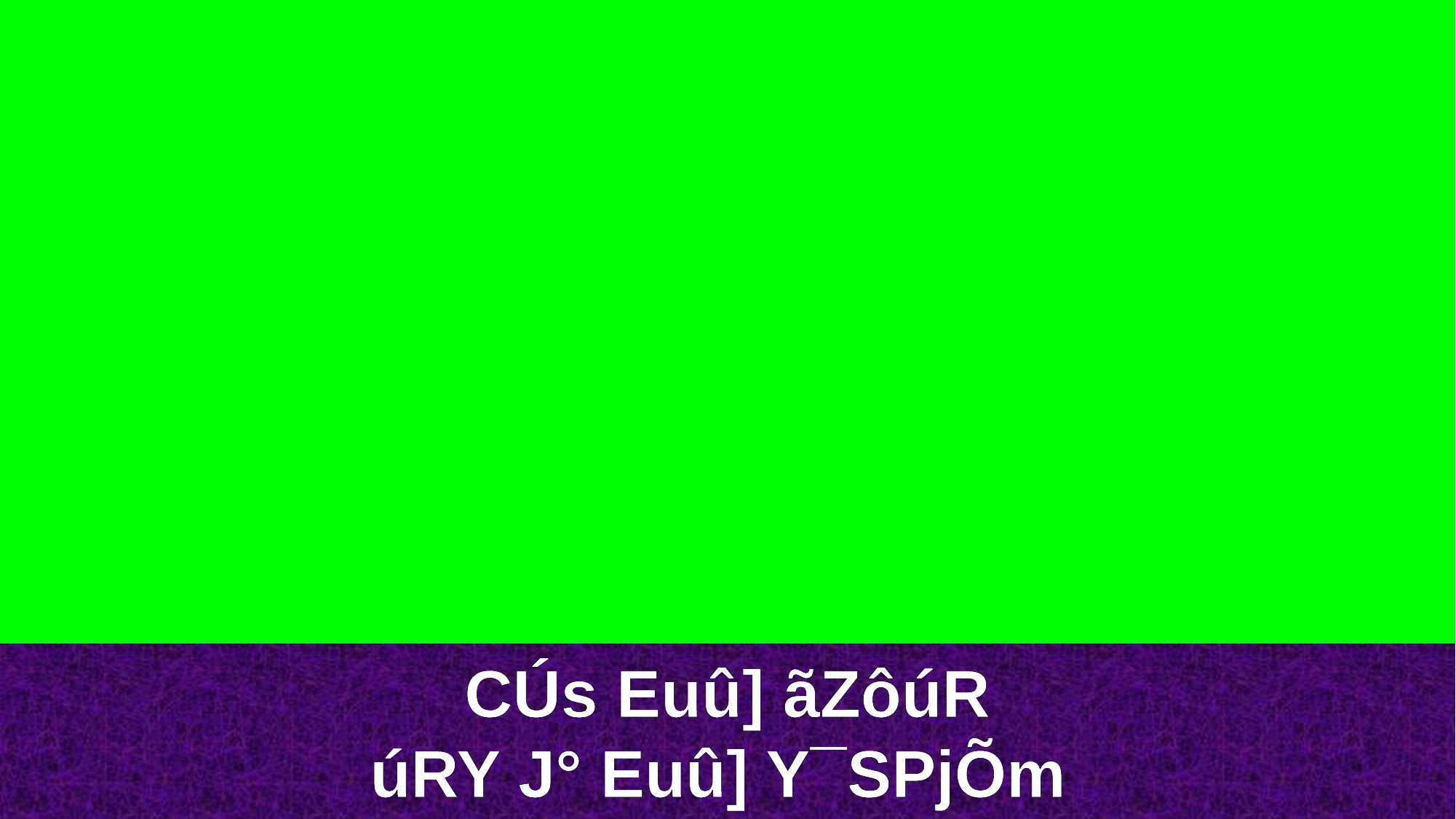

CÚs Euû] ãZôúR
úRY J° Euû] Y¯SPjÕm